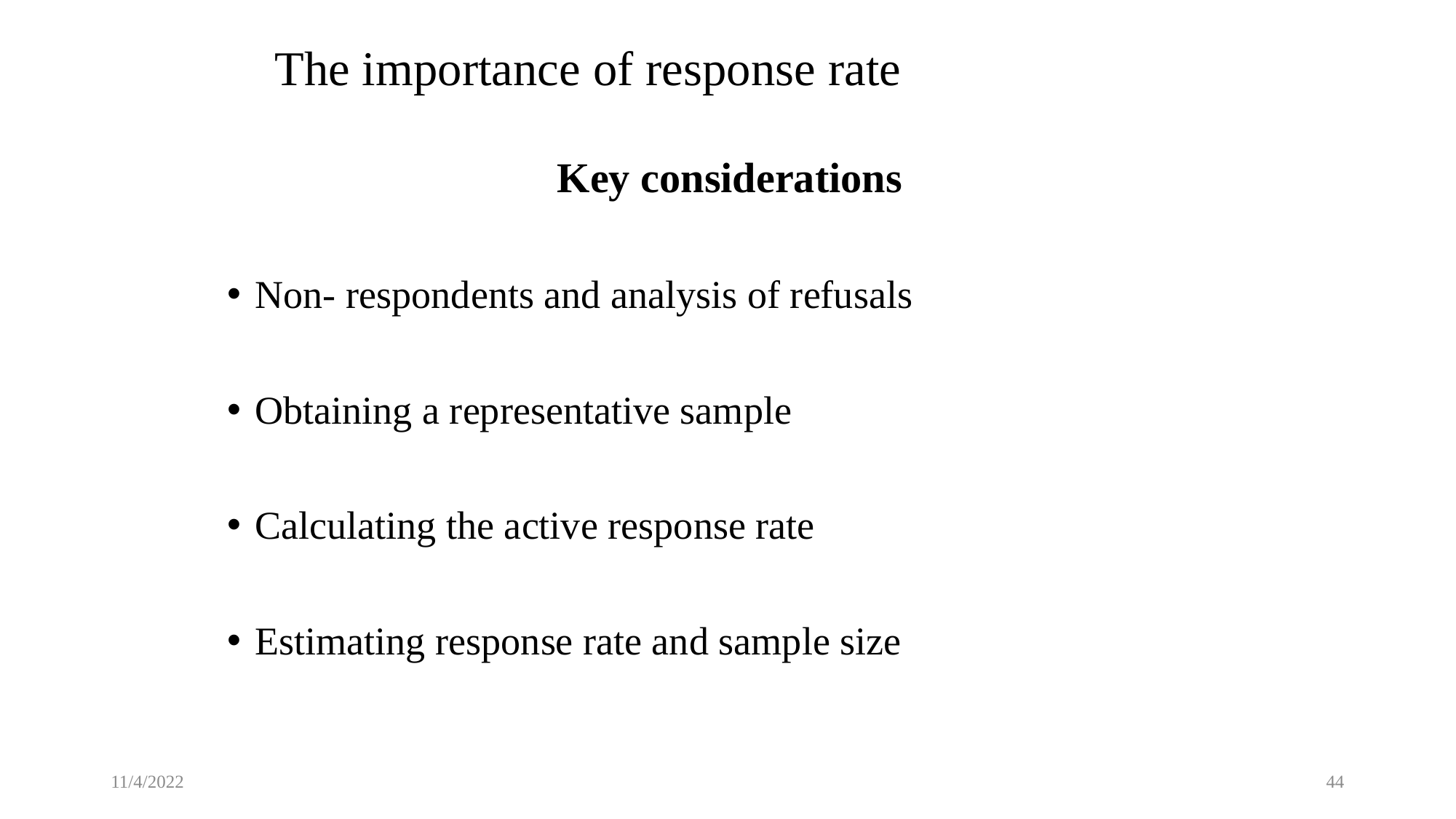

# The importance of response rate
Key considerations

Non- respondents and analysis of refusals

Obtaining a representative sample

Calculating the active response rate

Estimating response rate and sample size
11/4/2022
44